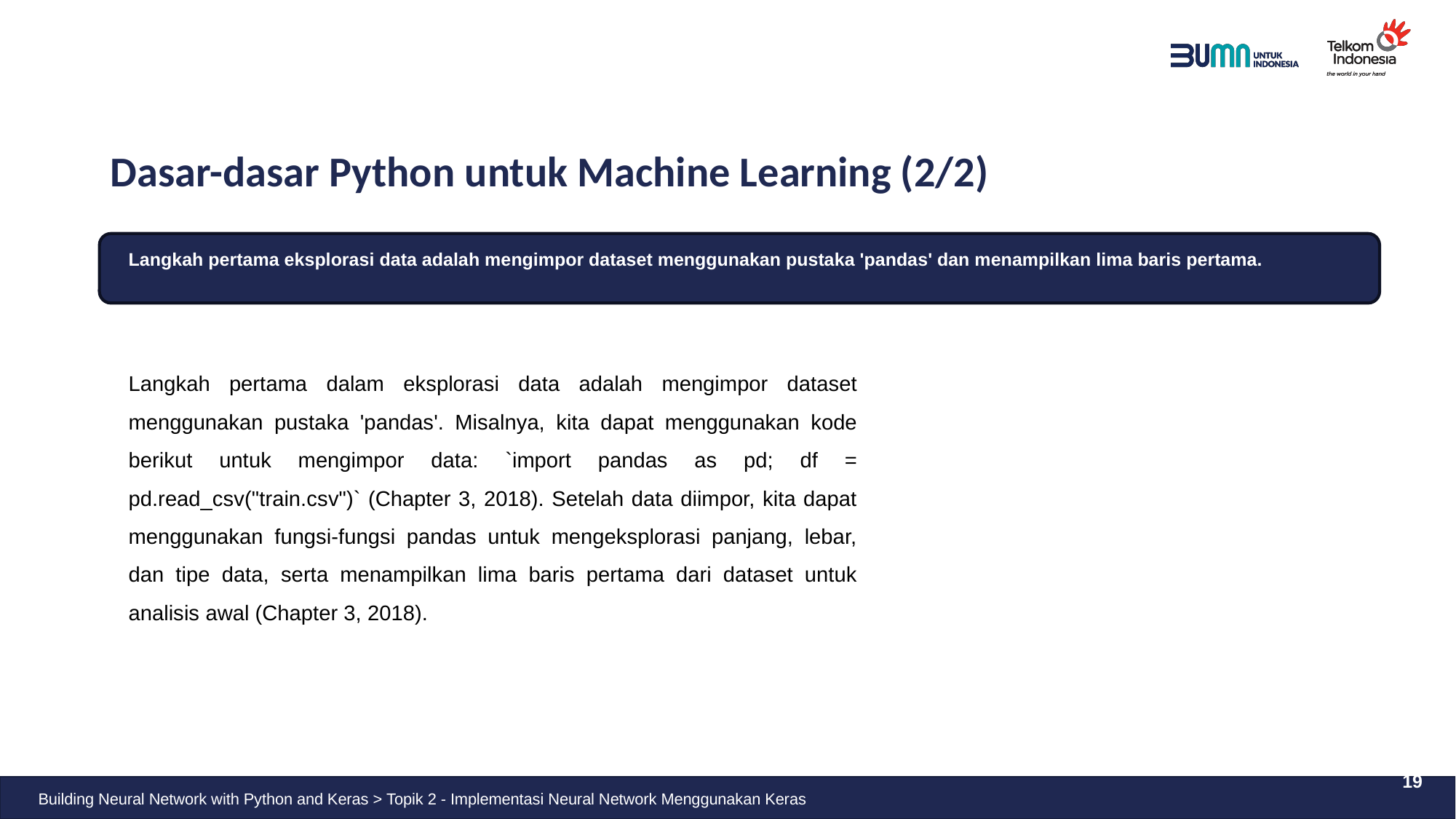

# Dasar-dasar Python untuk Machine Learning (2/2)
Langkah pertama eksplorasi data adalah mengimpor dataset menggunakan pustaka 'pandas' dan menampilkan lima baris pertama.
Langkah pertama dalam eksplorasi data adalah mengimpor dataset menggunakan pustaka 'pandas'. Misalnya, kita dapat menggunakan kode berikut untuk mengimpor data: `import pandas as pd; df = pd.read_csv("train.csv")` (Chapter 3, 2018). Setelah data diimpor, kita dapat menggunakan fungsi-fungsi pandas untuk mengeksplorasi panjang, lebar, dan tipe data, serta menampilkan lima baris pertama dari dataset untuk analisis awal (Chapter 3, 2018).
19
Building Neural Network with Python and Keras > Topik 2 - Implementasi Neural Network Menggunakan Keras